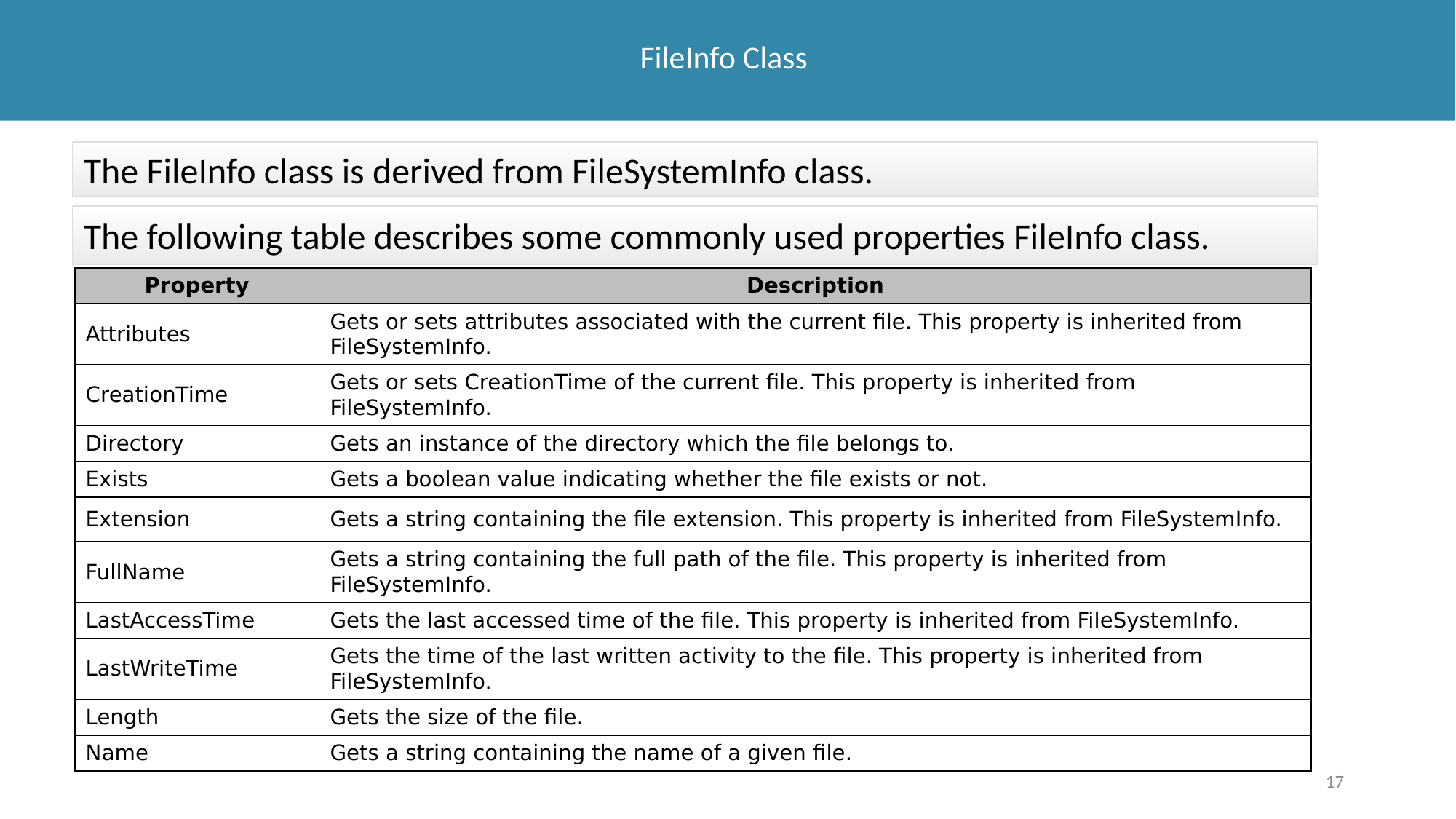

# FileInfo Class
The FileInfo class is derived from FileSystemInfo class.
The following table describes some commonly used properties FileInfo class.
| Property | Description |
| --- | --- |
| Attributes | Gets or sets attributes associated with the current file. This property is inherited from FileSystemInfo. |
| CreationTime | Gets or sets CreationTime of the current file. This property is inherited from FileSystemInfo. |
| Directory | Gets an instance of the directory which the file belongs to. |
| Exists | Gets a boolean value indicating whether the file exists or not. |
| Extension | Gets a string containing the file extension. This property is inherited from FileSystemInfo. |
| FullName | Gets a string containing the full path of the file. This property is inherited from FileSystemInfo. |
| LastAccessTime | Gets the last accessed time of the file. This property is inherited from FileSystemInfo. |
| LastWriteTime | Gets the time of the last written activity to the file. This property is inherited from FileSystemInfo. |
| Length | Gets the size of the file. |
| Name | Gets a string containing the name of a given file. |
17